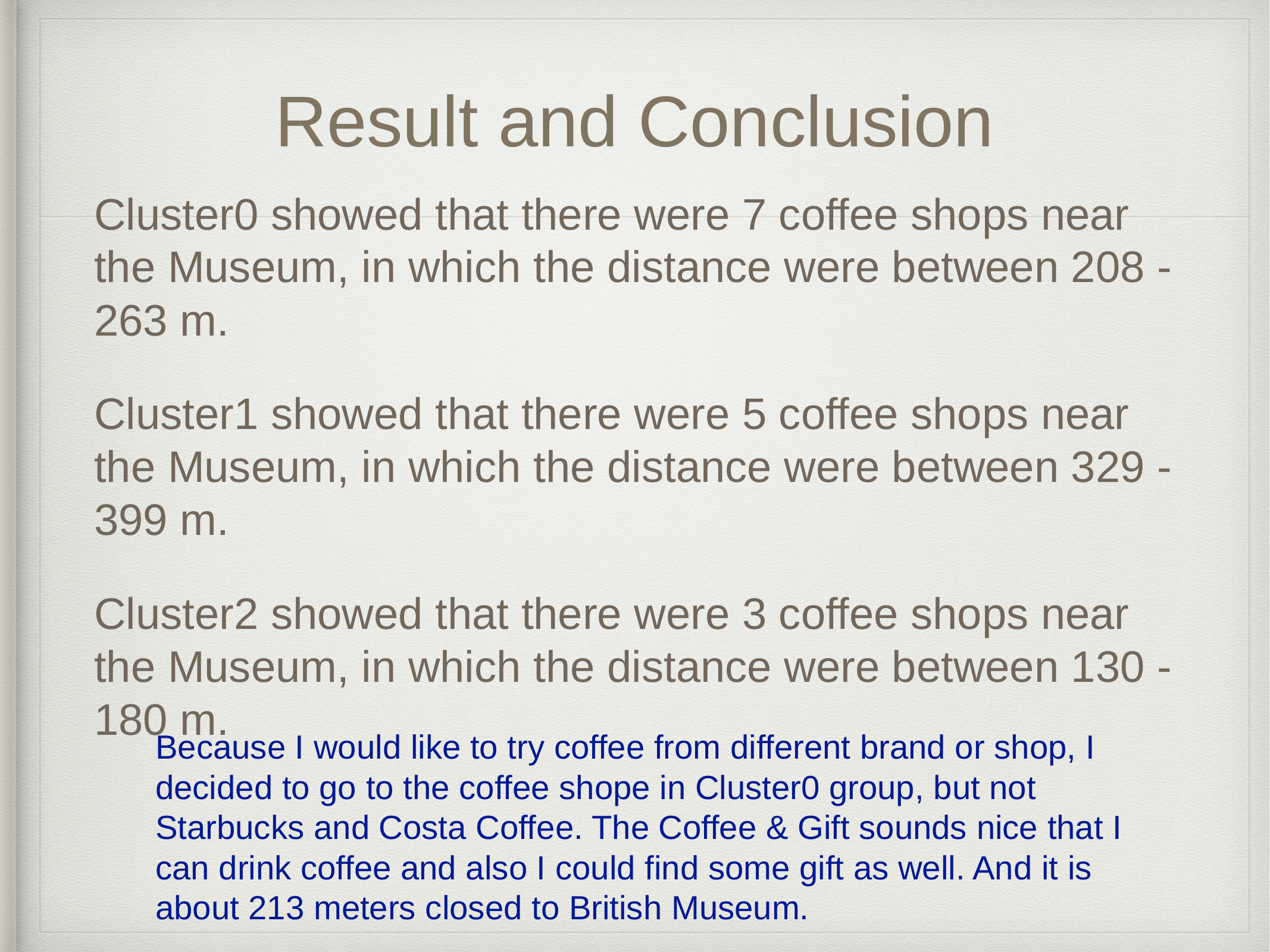

# Result and Conclusion
Cluster0 showed that there were 7 coffee shops near the Museum, in which the distance were between 208 - 263 m.
Cluster1 showed that there were 5 coffee shops near the Museum, in which the distance were between 329 - 399 m.
Cluster2 showed that there were 3 coffee shops near the Museum, in which the distance were between 130 - 180 m.

Because I would like to try coffee from different brand or shop, I decided to go to the coffee shope in Cluster0 group, but not Starbucks and Costa Coffee. The Coffee & Gift sounds nice that I can drink coffee and also I could find some gift as well. And it is about 213 meters closed to British Museum.